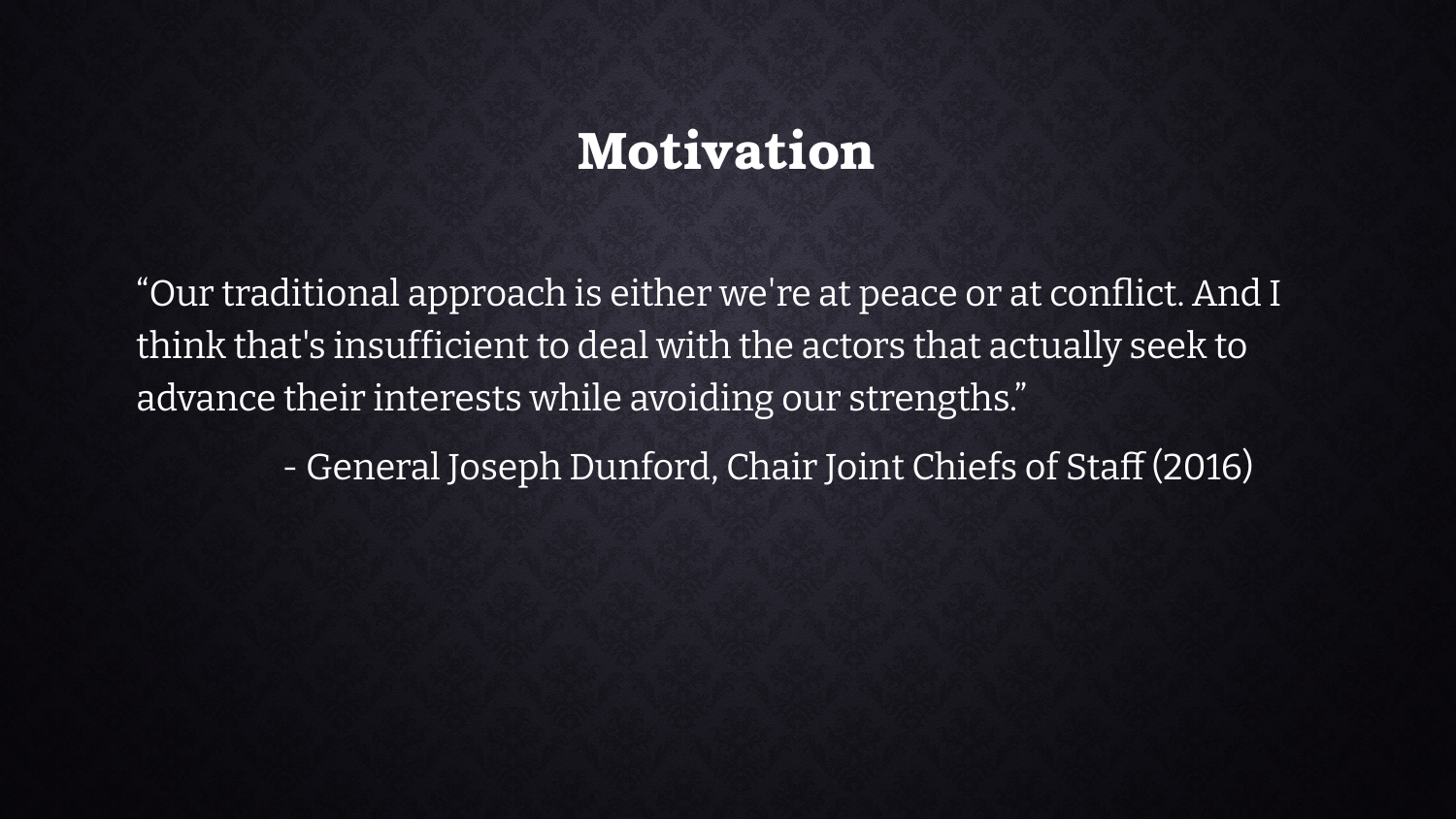

# Motivation
“Our traditional approach is either we're at peace or at conflict. And I think that's insufficient to deal with the actors that actually seek to advance their interests while avoiding our strengths.”
	- General Joseph Dunford, Chair Joint Chiefs of Staff (2016)